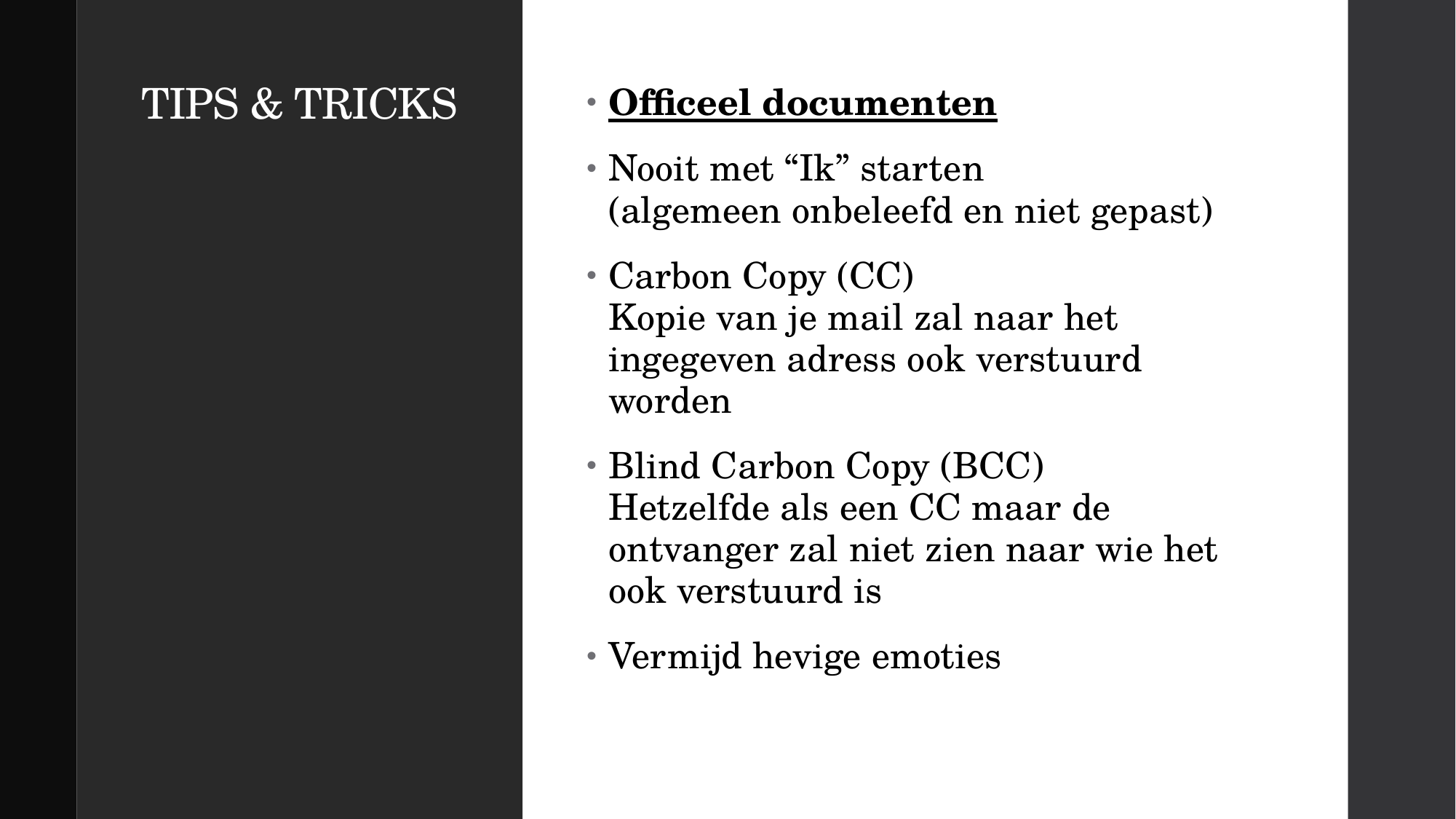

# TIPS & TRICKS
Officeel documenten
Nooit met “Ik” starten
(algemeen onbeleefd en niet gepast)
Carbon Copy (CC)
Kopie van je mail zal naar het ingegeven adress ook verstuurd worden
Blind Carbon Copy (BCC)
Hetzelfde als een CC maar de ontvanger zal niet zien naar wie het ook verstuurd is
Vermijd hevige emoties